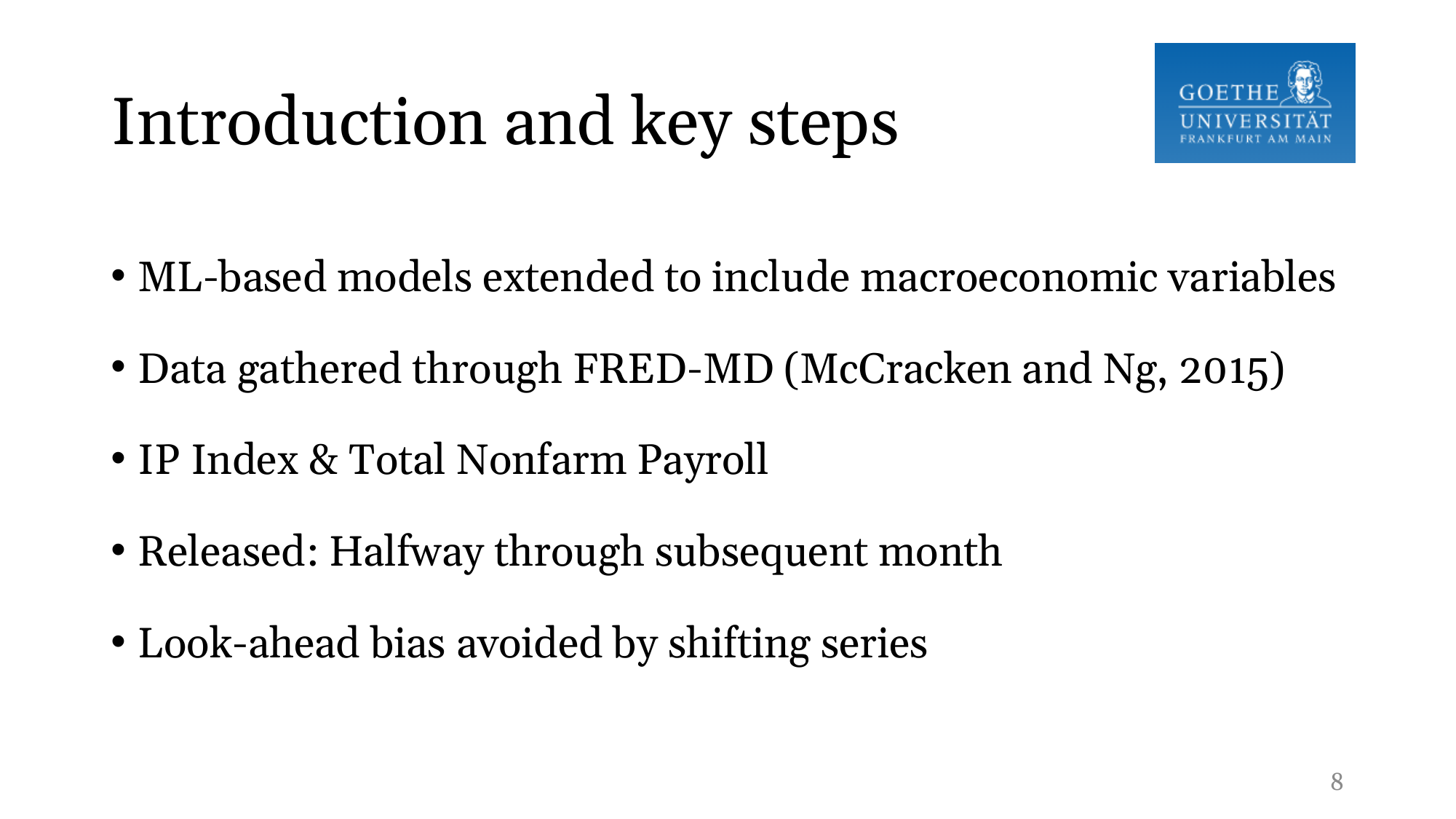

# Introduction and key steps
ML-based models extended to include macroeconomic variables
Data gathered through FRED-MD (McCracken and Ng, 2015)
IP Index & Total Nonfarm Payroll
Released: Halfway through subsequent month
Look-ahead bias avoided by shifting series
8